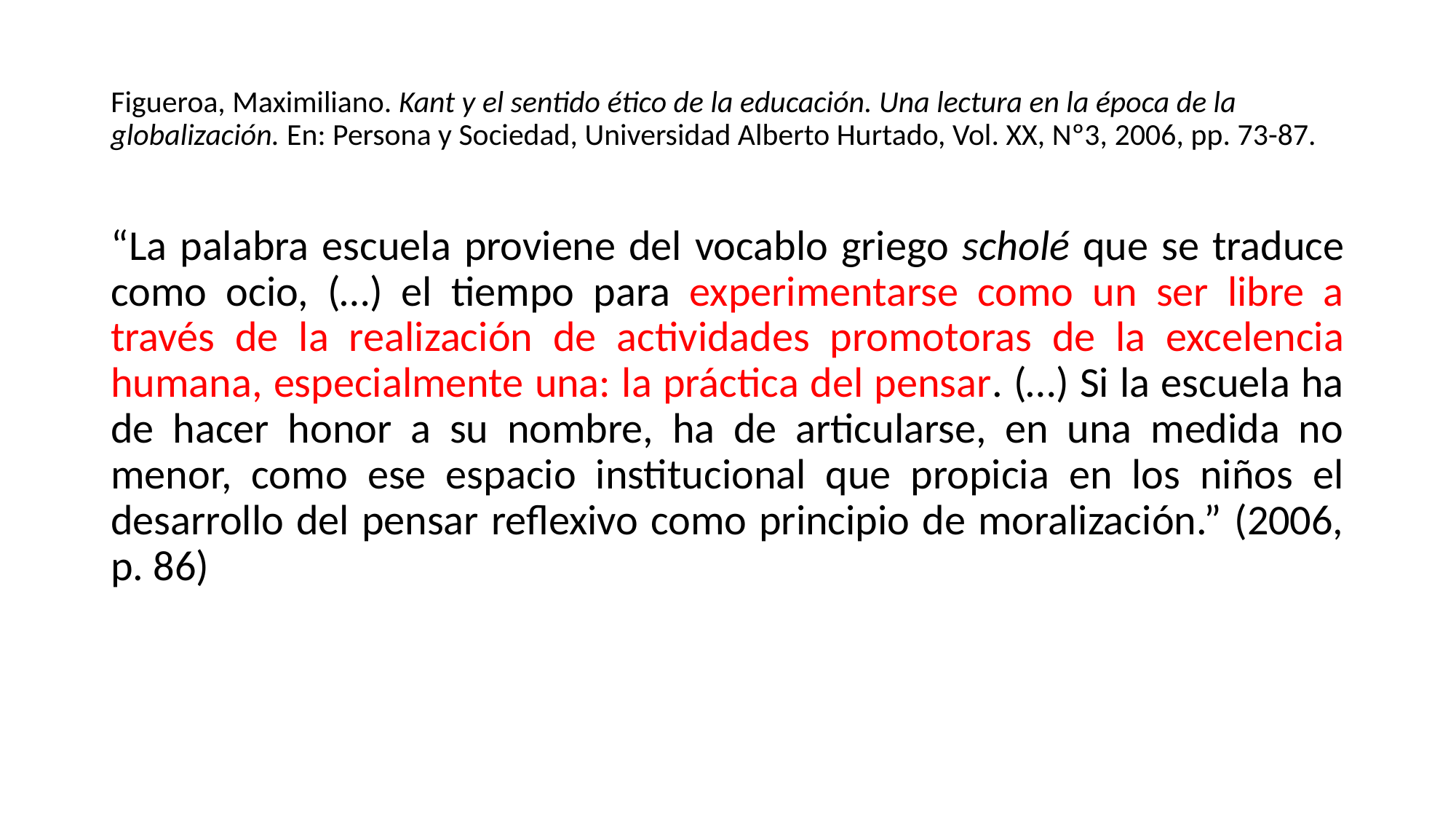

# Figueroa, Maximiliano. Kant y el sentido ético de la educación. Una lectura en la época de la globalización. En: Persona y Sociedad, Universidad Alberto Hurtado, Vol. XX, Nº3, 2006, pp. 73-87.
“La palabra escuela proviene del vocablo griego scholé que se traduce como ocio, (…) el tiempo para experimentarse como un ser libre a través de la realización de actividades promotoras de la excelencia humana, especialmente una: la práctica del pensar. (…) Si la escuela ha de hacer honor a su nombre, ha de articularse, en una medida no menor, como ese espacio institucional que propicia en los niños el desarrollo del pensar reflexivo como principio de moralización.” (2006, p. 86)